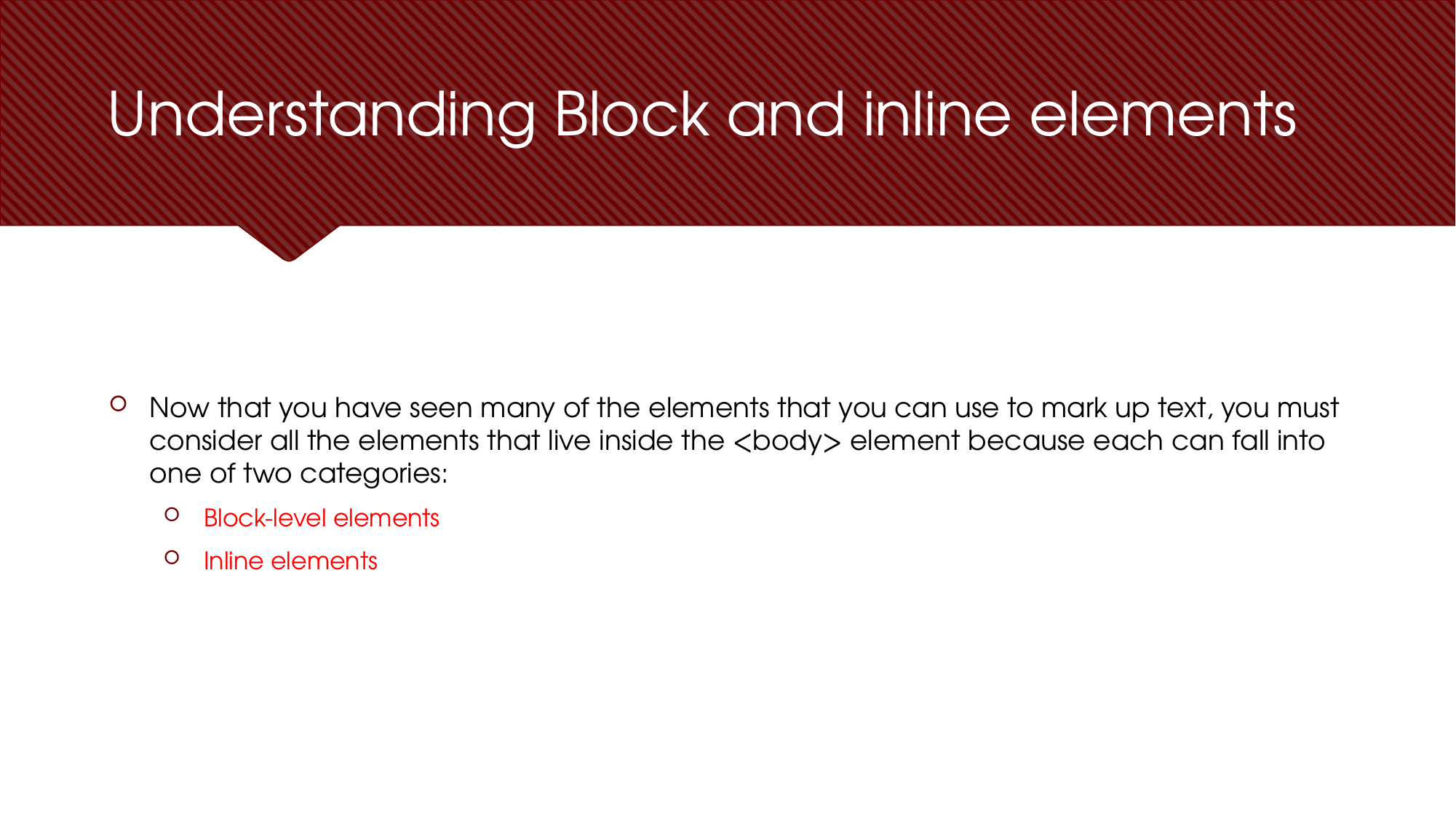

# Understanding Block and inline elements
Now that you have seen many of the elements that you can use to mark up text, you must consider all the elements that live inside the <body> element because each can fall into one of two categories:
 Block-level elements
 Inline elements